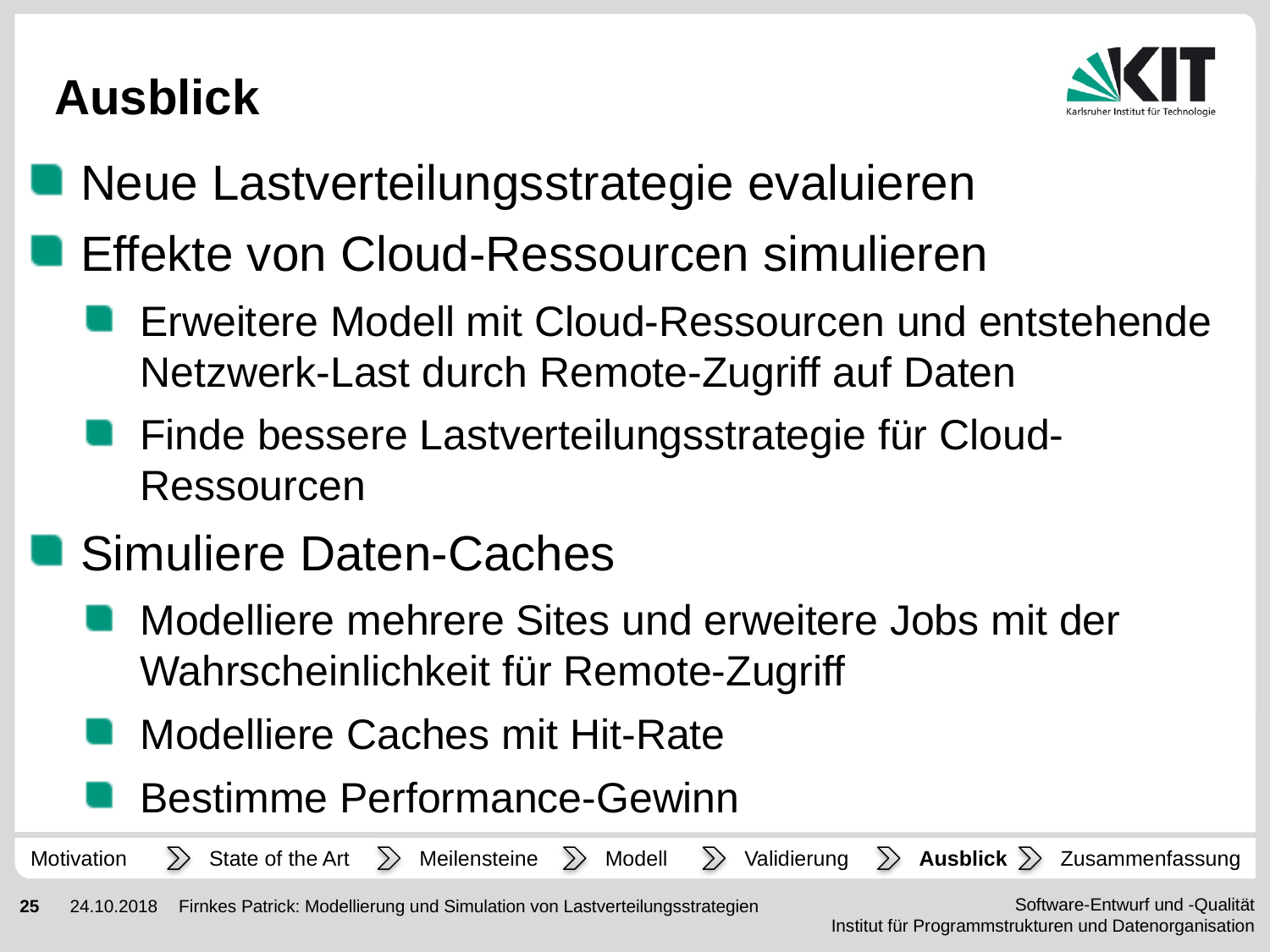

# Ausblick
Neue Lastverteilungsstrategie evaluieren
Effekte von Cloud-Ressourcen simulieren
Erweitere Modell mit Cloud-Ressourcen und entstehende Netzwerk-Last durch Remote-Zugriff auf Daten
Finde bessere Lastverteilungsstrategie für Cloud-Ressourcen
Simuliere Daten-Caches
Modelliere mehrere Sites und erweitere Jobs mit der Wahrscheinlichkeit für Remote-Zugriff
Modelliere Caches mit Hit-Rate
Bestimme Performance-Gewinn

Motivation
State of the Art
Meilensteine
Zusammenfassung

Modell
Validierung
Ausblick

Firnkes Patrick: Modellierung und Simulation von Lastverteilungsstrategien